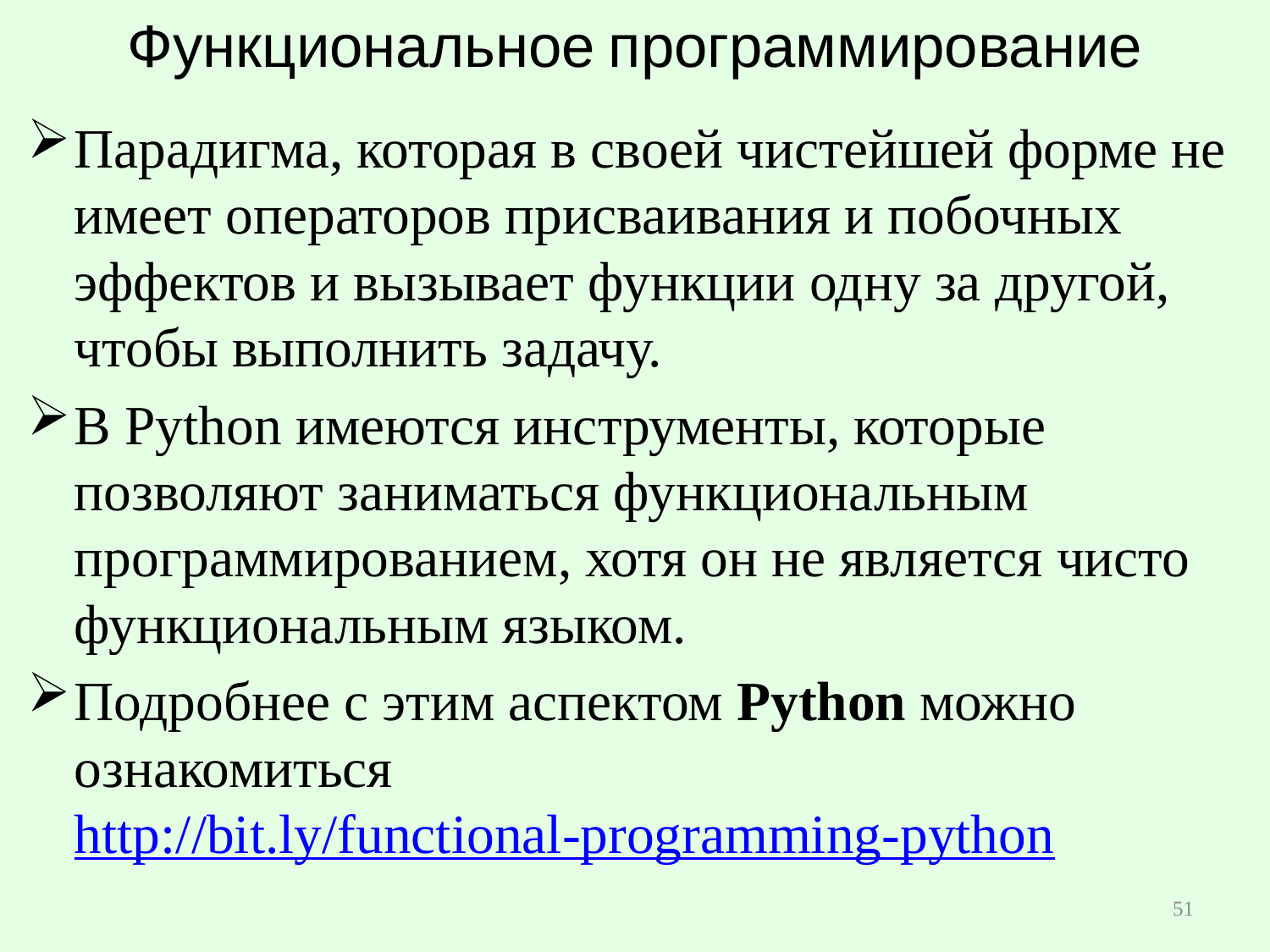

# Функциональное программирование
Парадигма, которая в своей чистейшей форме не имеет операторов присваивания и побочных эффектов и вызывает функции одну за другой, чтобы выполнить задачу.
В Python имеются инструменты, которые позволяют заниматься функциональным программированием, хотя он не является чисто функциональным языком.
Подробнее с этим аспектом Python можно ознакомиться http://bit.ly/functional-programming-python
51